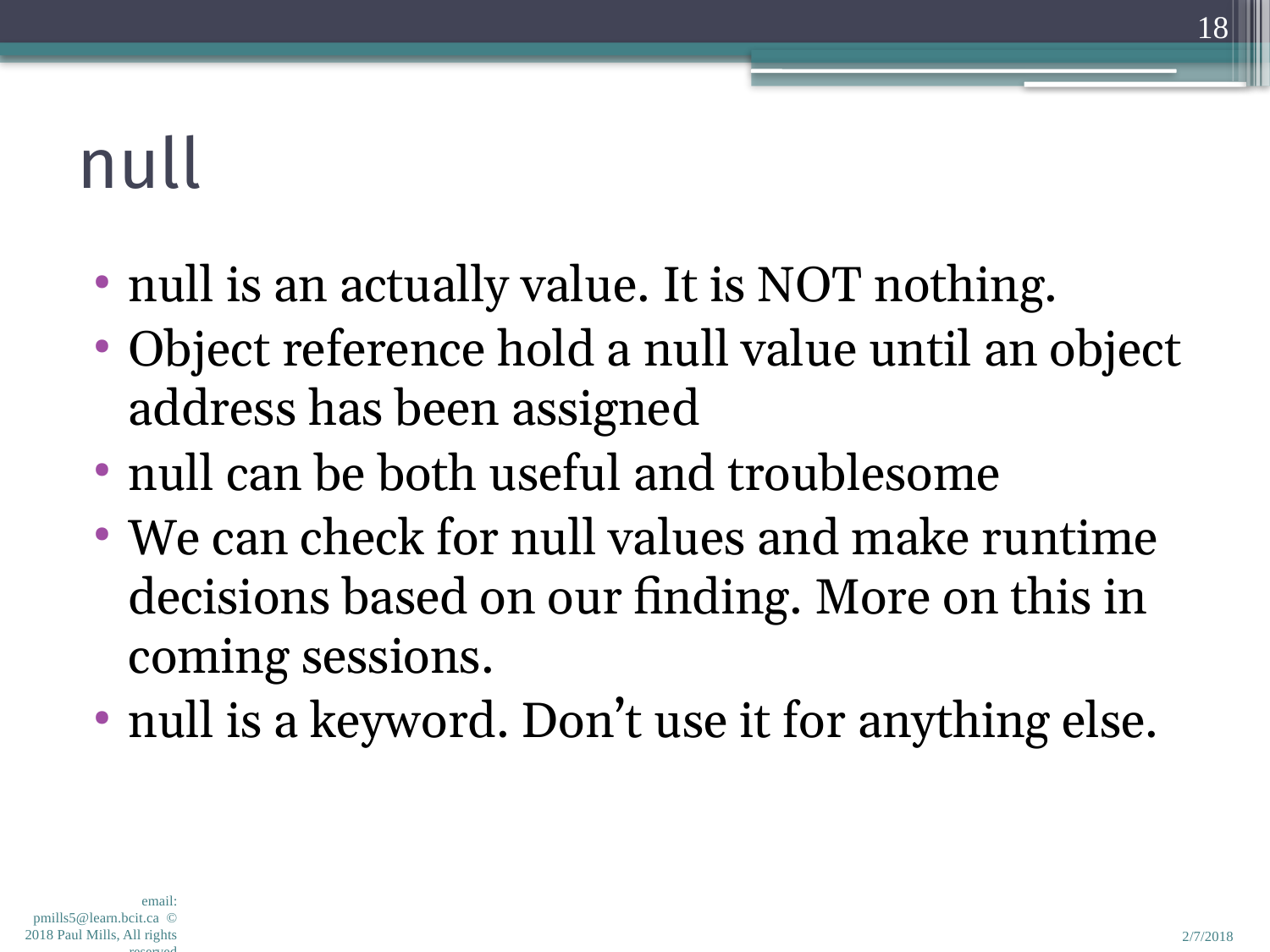

18
# null
null is an actually value. It is NOT nothing.
Object reference hold a null value until an object address has been assigned
null can be both useful and troublesome
We can check for null values and make runtime decisions based on our finding. More on this in coming sessions.
null is a keyword. Don’t use it for anything else.
email: pmills5@learn.bcit.ca  © 2018 Paul Mills, All rights reserved
2/7/2018